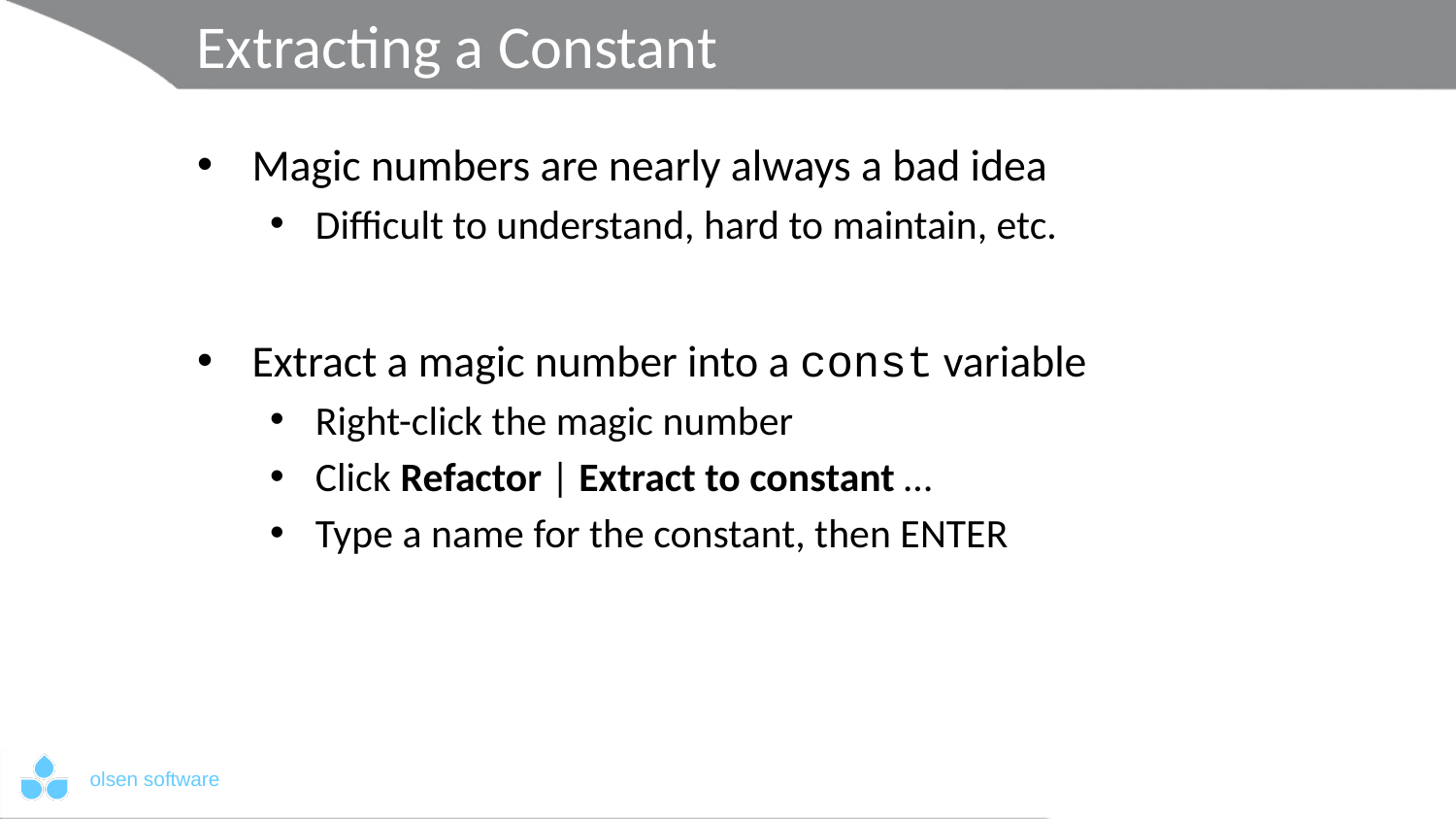

# Extracting a Constant
Magic numbers are nearly always a bad idea
Difficult to understand, hard to maintain, etc.

Extract a magic number into a const variable
Right-click the magic number
Click Refactor | Extract to constant …
Type a name for the constant, then ENTER